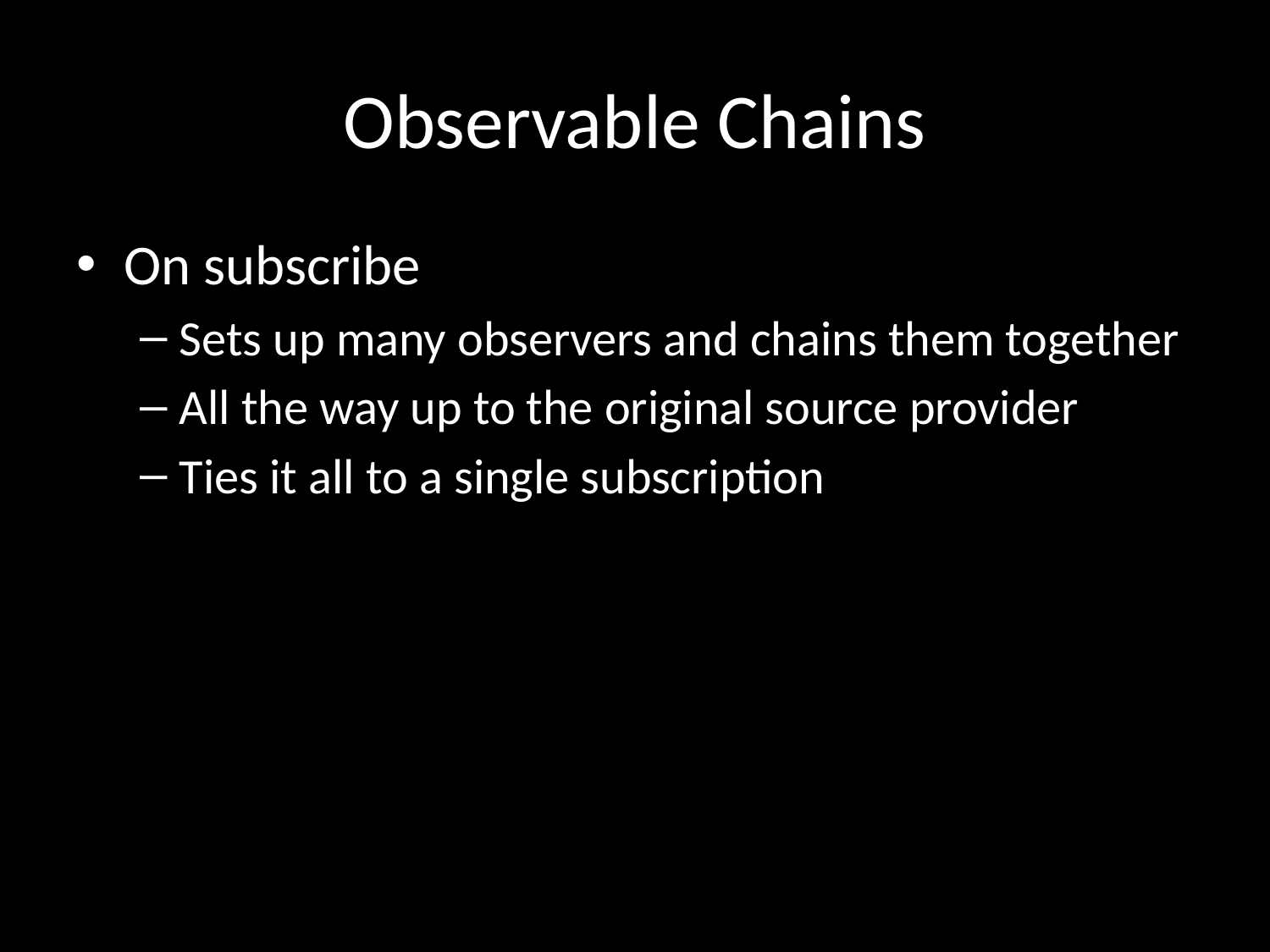

# Observable Chains
On subscribe
Sets up many observers and chains them together
All the way up to the original source provider
Ties it all to a single subscription